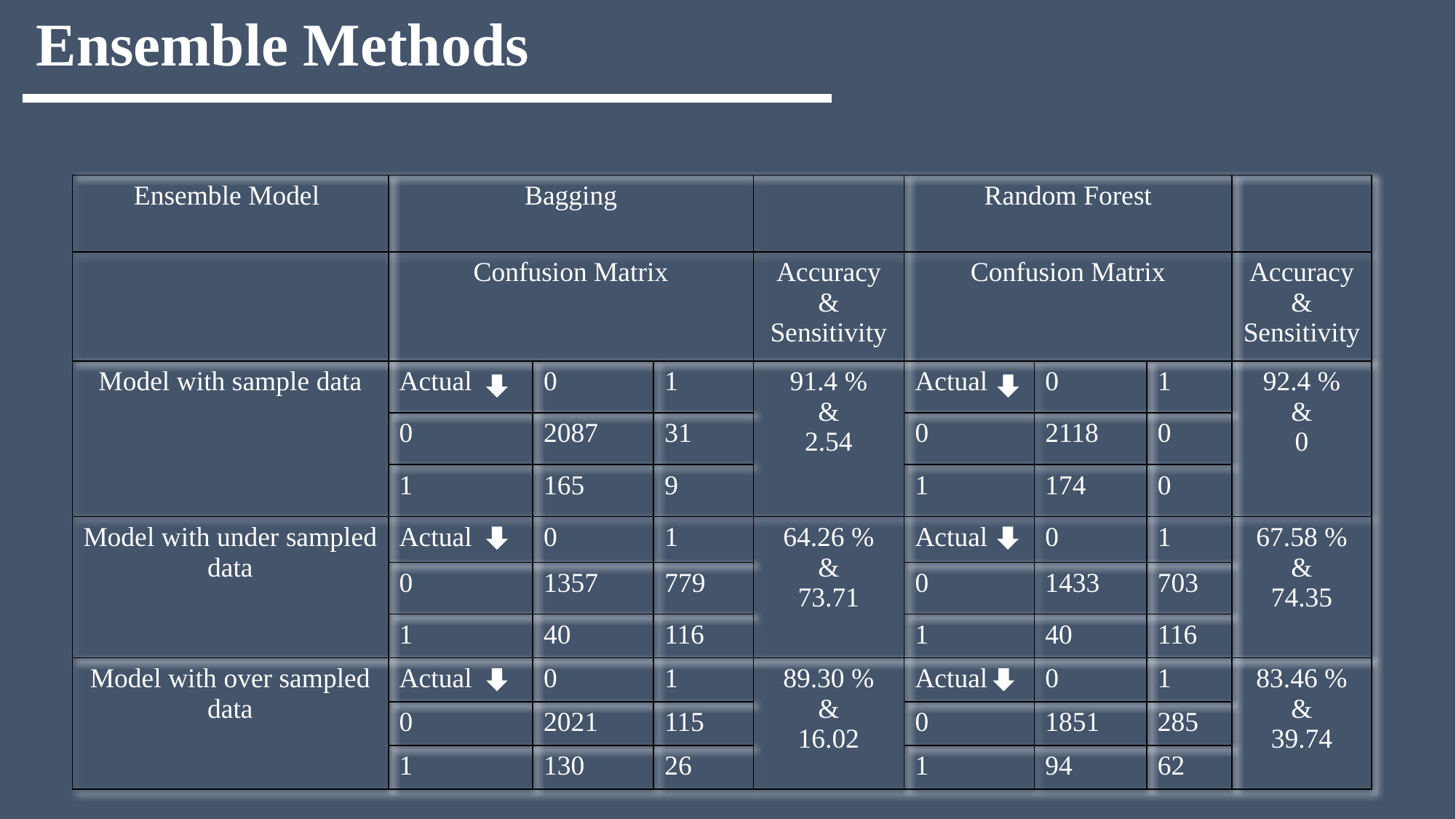

Ensemble Methods

| Ensemble Model | Bagging |  |  |  | Random Forest |  |  |  |
| --- | --- | --- | --- | --- | --- | --- | --- | --- |
|  | Confusion Matrix |  |  | Accuracy & Sensitivity | Confusion Matrix |  |  | Accuracy & Sensitivity |
| Model with sample data | Actual | 0 | 1 | 91.4 % & 2.54 | Actual | 0 | 1 | 92.4 % & 0 |
|  | 0 | 2087 | 31 |  | 0 | 2118 | 0 |  |
|  | 1 | 165 | 9 |  | 1 | 174 | 0 |  |
| Model with under sampled data | Actual | 0 | 1 | 64.26 % & 73.71 | Actual | 0 | 1 | 67.58 % & 74.35 |
|  | 0 | 1357 | 779 |  | 0 | 1433 | 703 |  |
|  | 1 | 40 | 116 |  | 1 | 40 | 116 |  |
| Model with over sampled data | Actual | 0 | 1 | 89.30 % & 16.02 | Actual | 0 | 1 | 83.46 % & 39.74 |
|  | 0 | 2021 | 115 |  | 0 | 1851 | 285 |  |
|  | 1 | 130 | 26 |  | 1 | 94 | 62 |  |